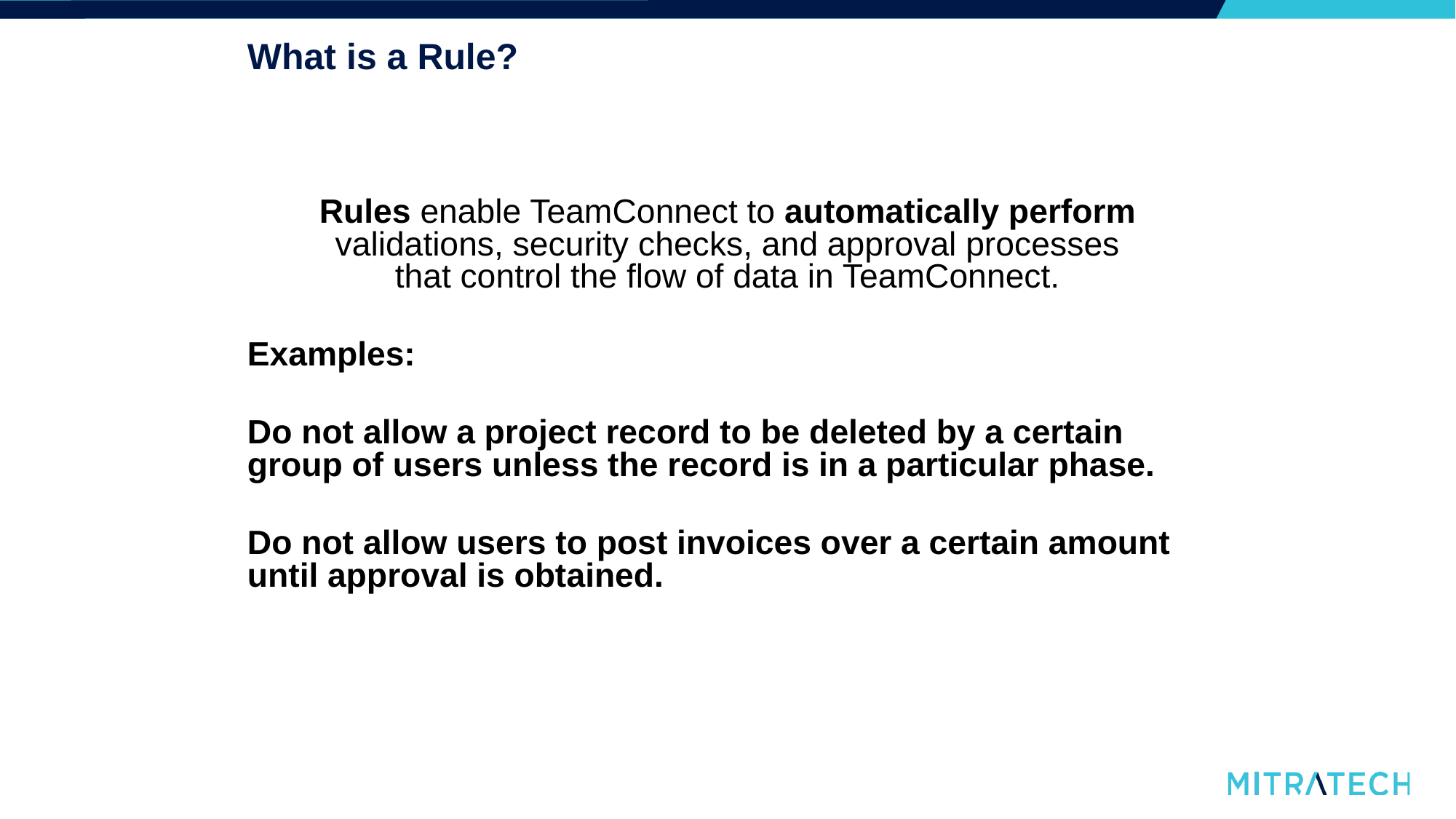

# What is a Rule?

Rules enable TeamConnect to automatically perform validations, security checks, and approval processes
that control the flow of data in TeamConnect.

Examples:

Do not allow a project record to be deleted by a certain group of users unless the record is in a particular phase.

Do not allow users to post invoices over a certain amount until approval is obtained.